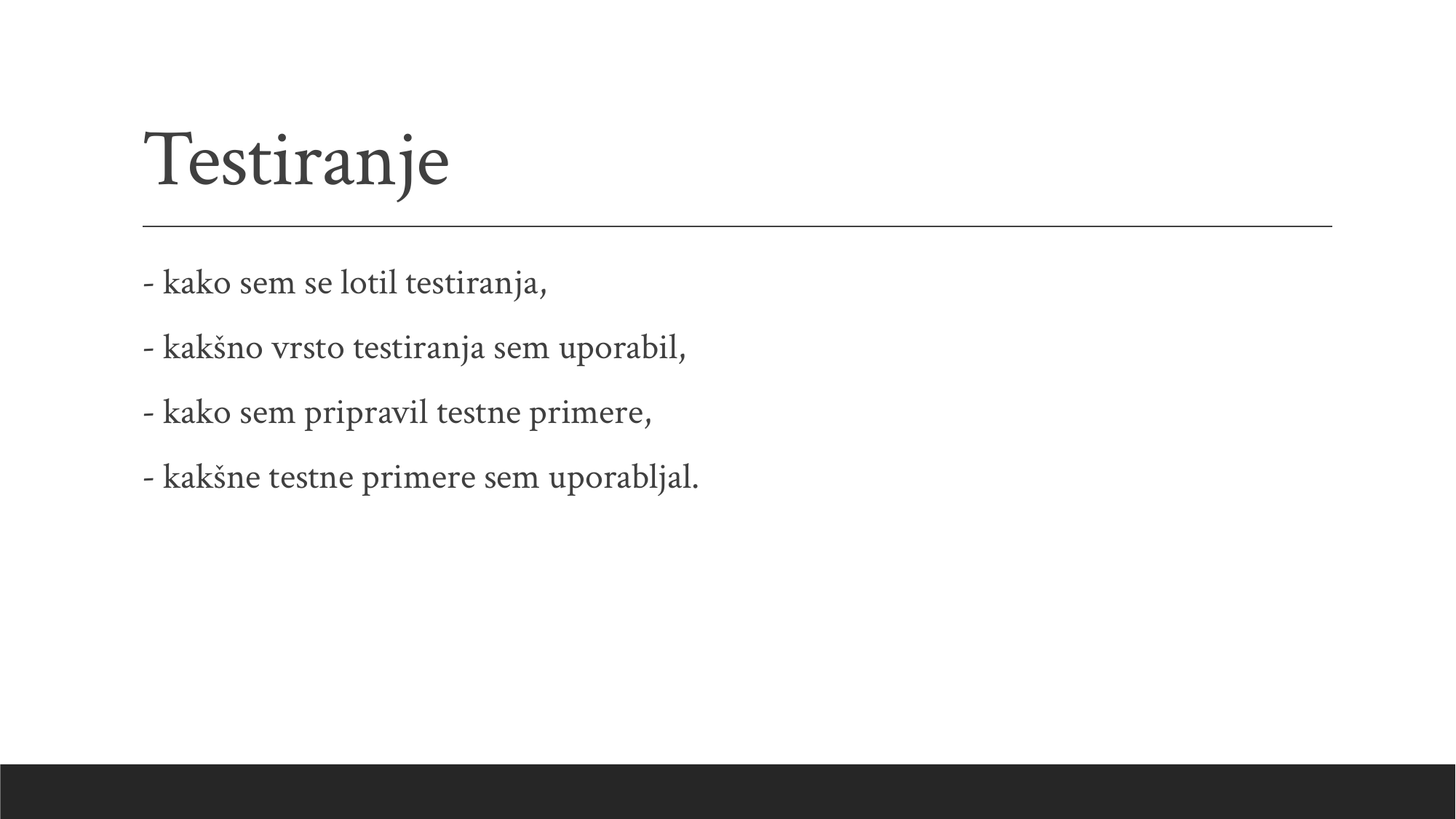

# Testiranje
- kako sem se lotil testiranja,
- kakšno vrsto testiranja sem uporabil,
- kako sem pripravil testne primere,
- kakšne testne primere sem uporabljal.